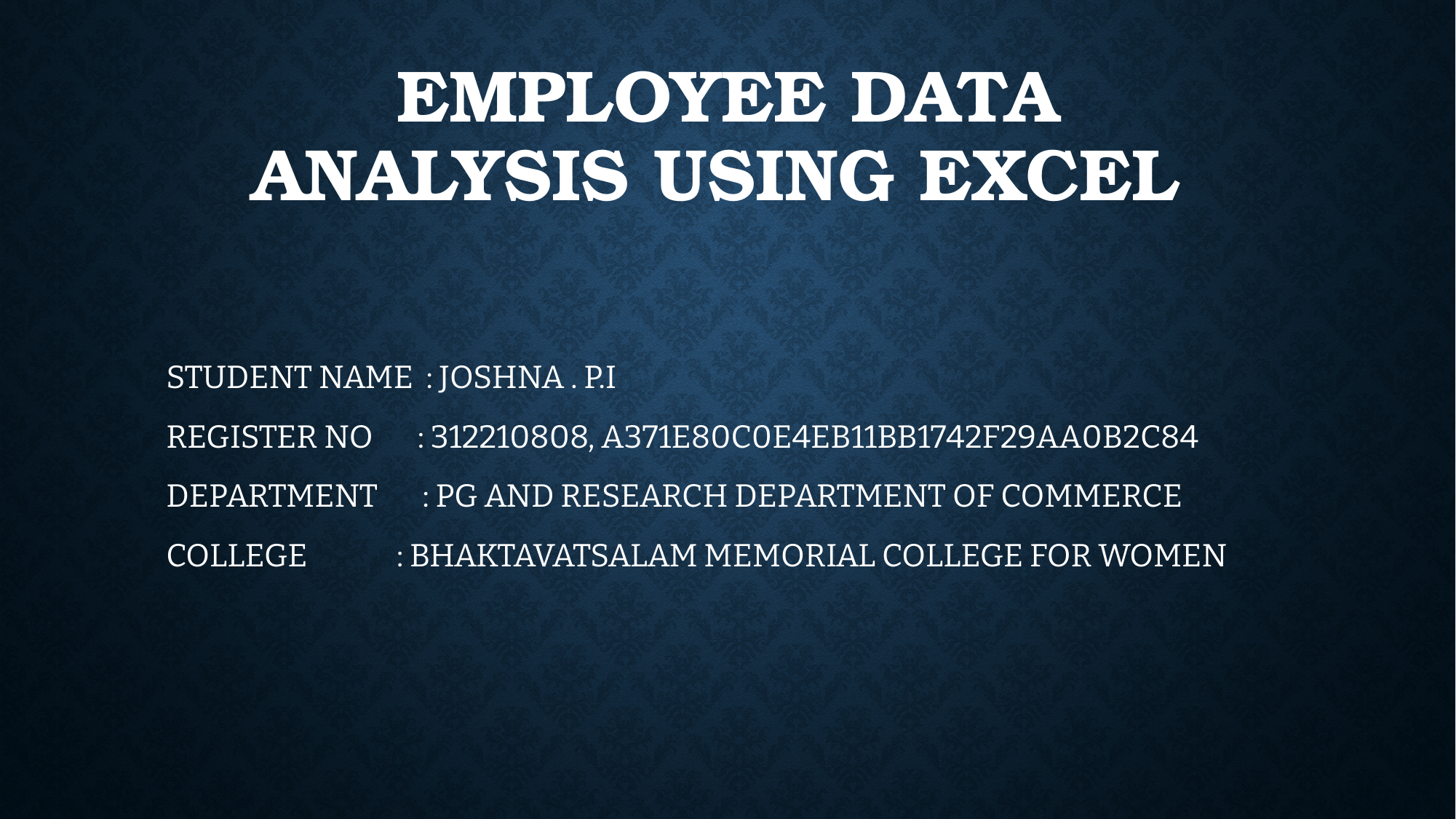

# Employee data analysis using excel
STUDENT NAME  : JOSHNA . P.I
REGISTER NO       : 312210808, A371E80C0E4EB11BB1742F29AA0B2C84
DEPARTMENT       : PG AND RESEARCH DEPARTMENT OF COMMERCE
COLLEGE              : BHAKTAVATSALAM MEMORIAL COLLEGE FOR WOMEN